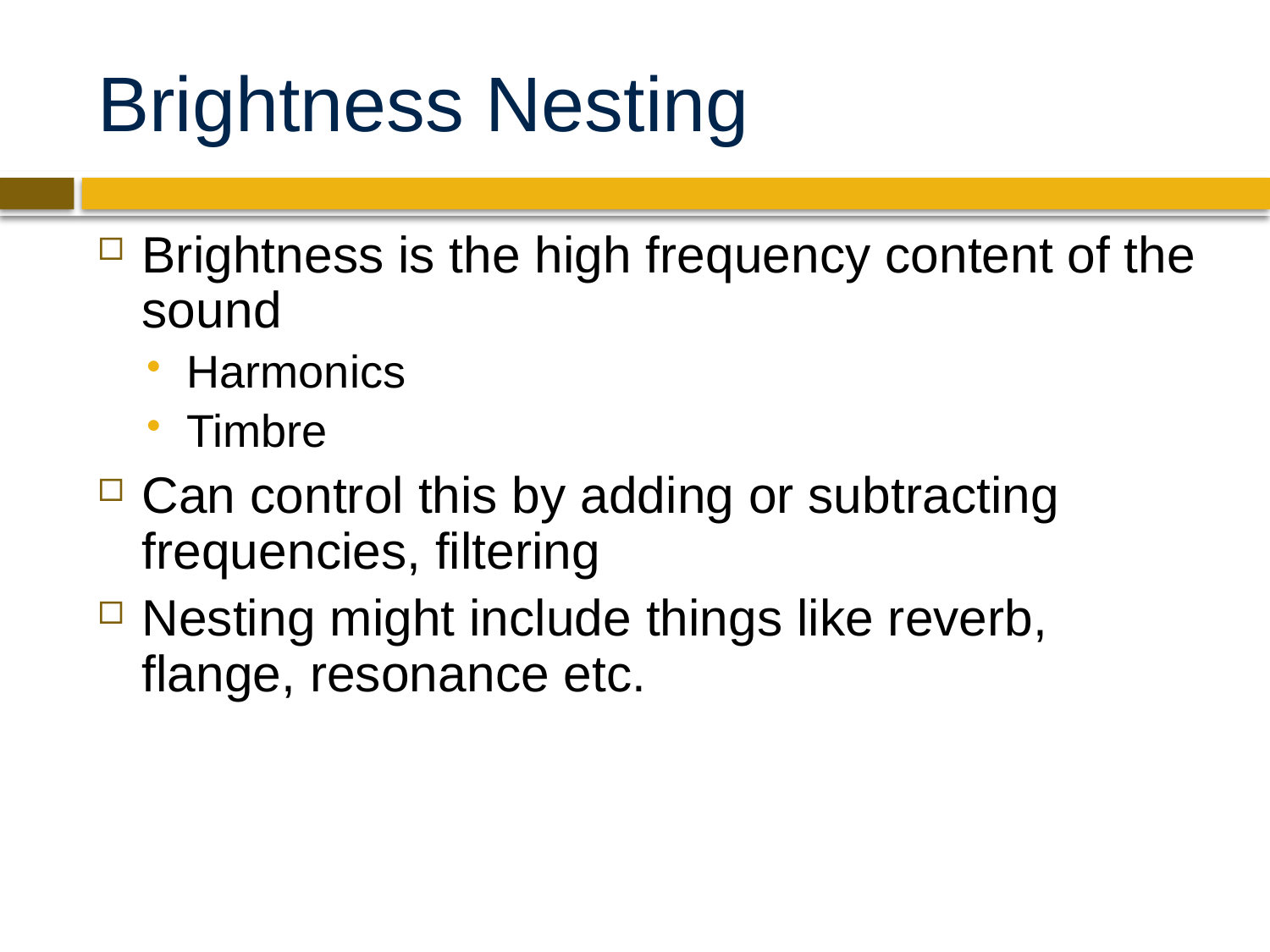

# Brightness Nesting
Brightness is the high frequency content of the sound
Harmonics
Timbre
Can control this by adding or subtracting frequencies, filtering
Nesting might include things like reverb, flange, resonance etc.